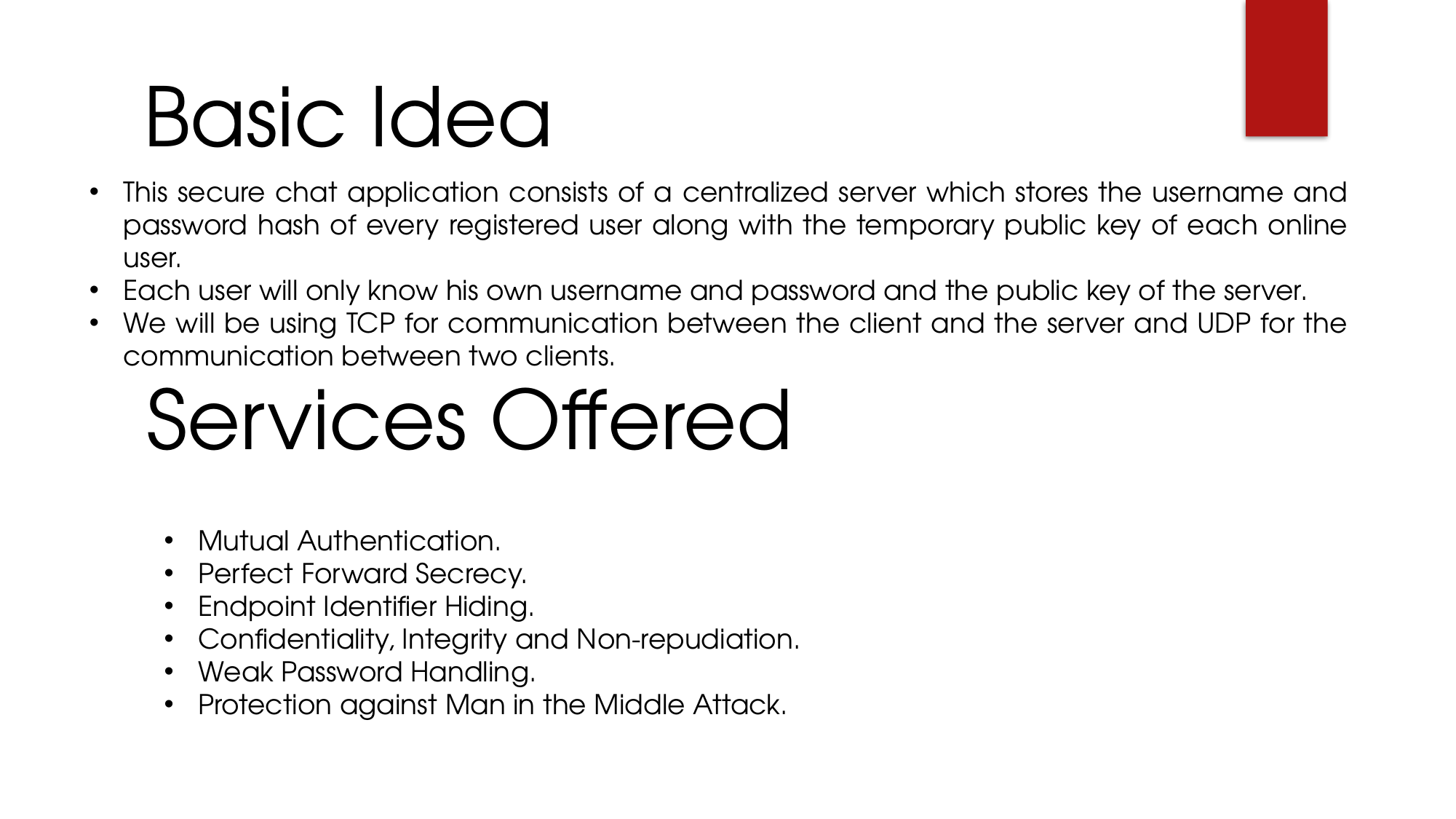

Basic Idea
This secure chat application consists of a centralized server which stores the username and password hash of every registered user along with the temporary public key of each online user.
Each user will only know his own username and password and the public key of the server.
We will be using TCP for communication between the client and the server and UDP for the communication between two clients.
Services Offered
Mutual Authentication.
Perfect Forward Secrecy.
Endpoint Identifier Hiding.
Confidentiality, Integrity and Non-repudiation.
Weak Password Handling.
Protection against Man in the Middle Attack.